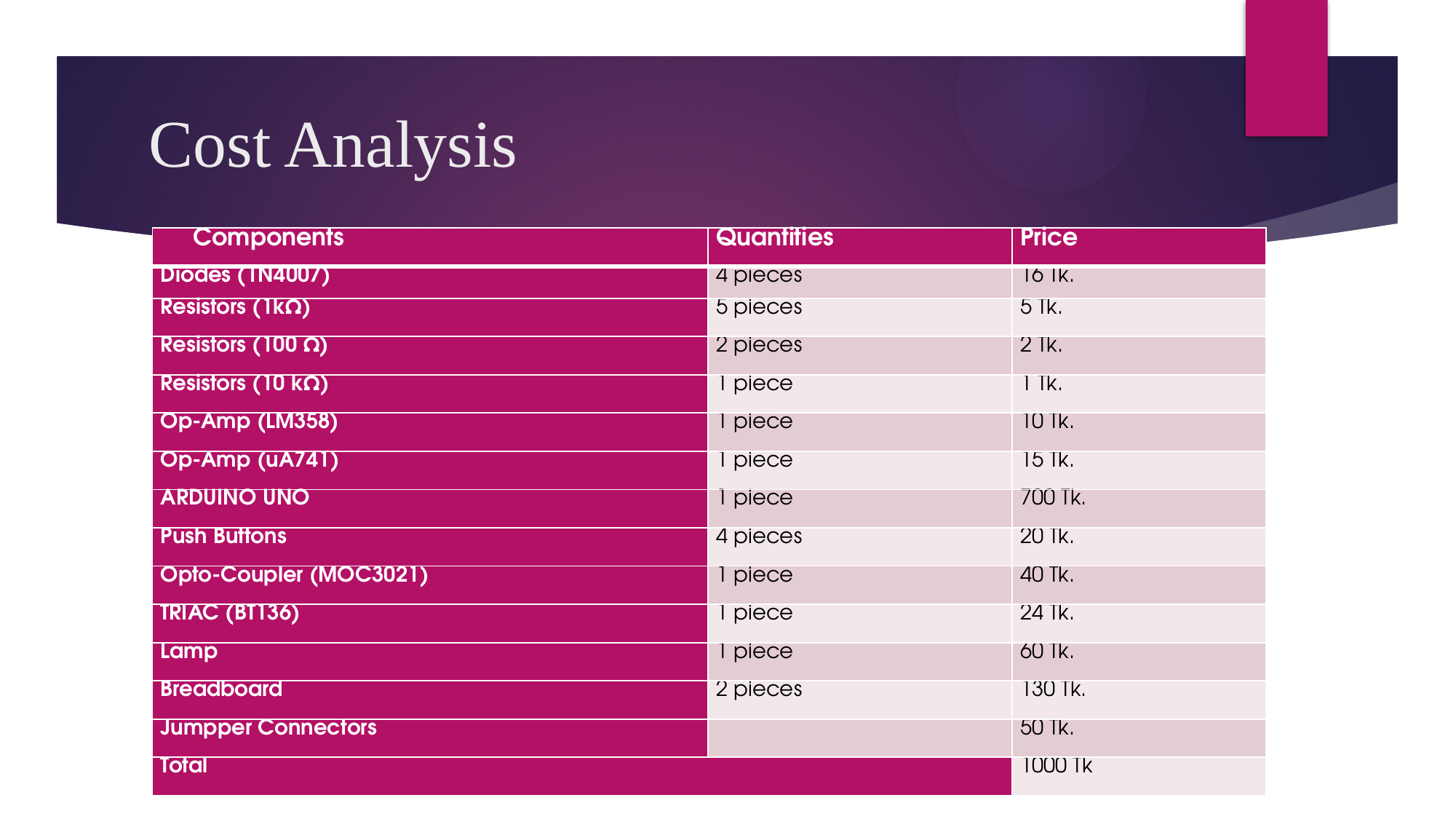

# Cost Analysis
| Components | Quantities | Price |
| --- | --- | --- |
| Diodes (1N4007) | 4 pieces | 16 Tk. |
| Resistors (1kΩ) | 5 pieces | 5 Tk. |
| Resistors (100 Ω) | 2 pieces | 2 Tk. |
| Resistors (10 kΩ) | 1 piece | 1 Tk. |
| Op-Amp (LM358) | 1 piece | 10 Tk. |
| Op-Amp (uA741) | 1 piece | 15 Tk. |
| ARDUINO UNO | 1 piece | 700 Tk. |
| Push Buttons | 4 pieces | 20 Tk. |
| Opto-Coupler (MOC3021) | 1 piece | 40 Tk. |
| TRIAC (BT136) | 1 piece | 24 Tk. |
| Lamp | 1 piece | 60 Tk. |
| Breadboard | 2 pieces | 130 Tk. |
| Jumpper Connectors |  | 50 Tk. |
| Total |  | 1000 Tk |